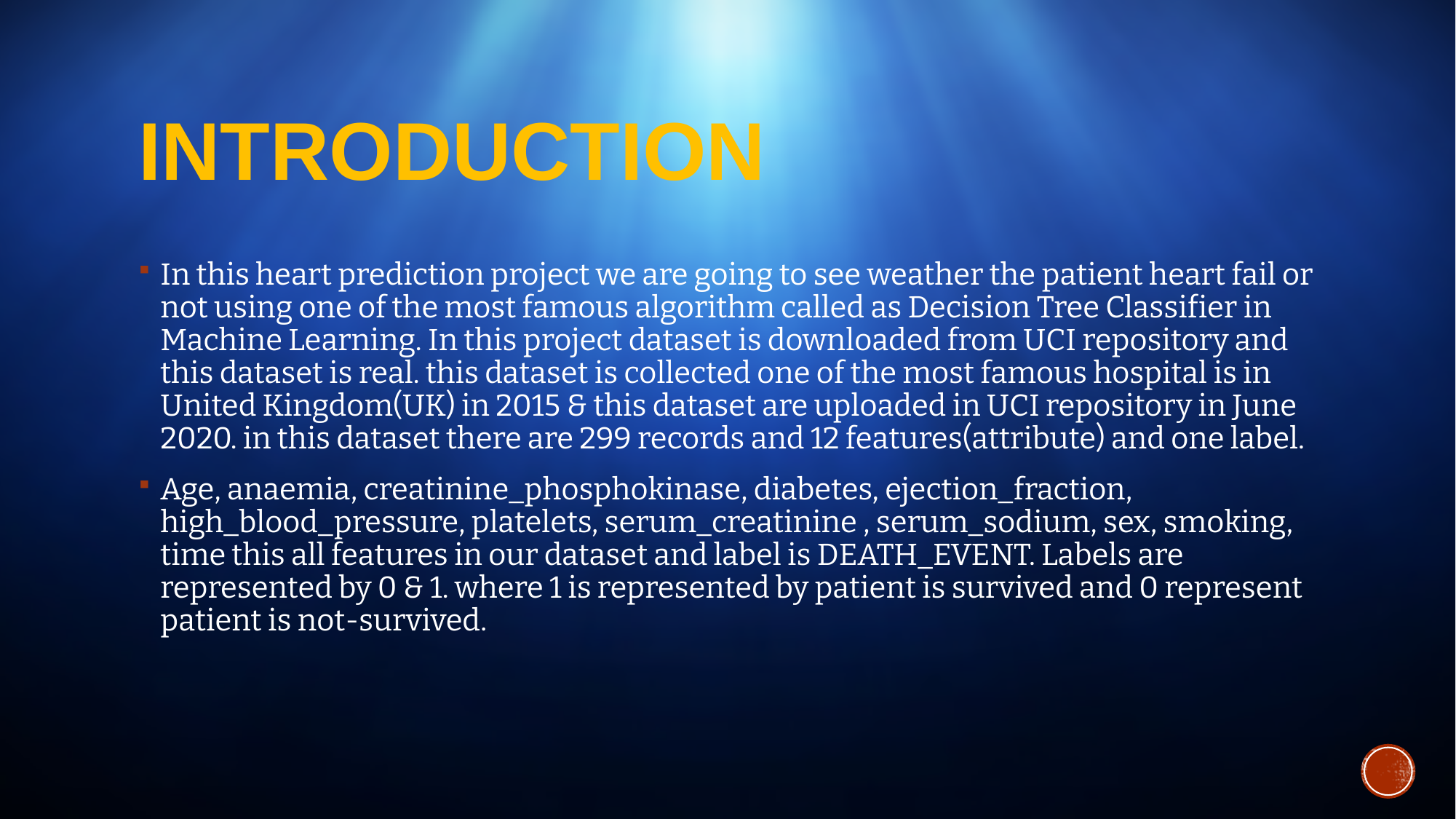

# introduction
In this heart prediction project we are going to see weather the patient heart fail or not using one of the most famous algorithm called as Decision Tree Classifier in Machine Learning. In this project dataset is downloaded from UCI repository and this dataset is real. this dataset is collected one of the most famous hospital is in United Kingdom(UK) in 2015 & this dataset are uploaded in UCI repository in June 2020. in this dataset there are 299 records and 12 features(attribute) and one label.
Age, anaemia, creatinine_phosphokinase, diabetes, ejection_fraction, high_blood_pressure, platelets, serum_creatinine , serum_sodium, sex, smoking, time this all features in our dataset and label is DEATH_EVENT. Labels are represented by 0 & 1. where 1 is represented by patient is survived and 0 represent patient is not-survived.